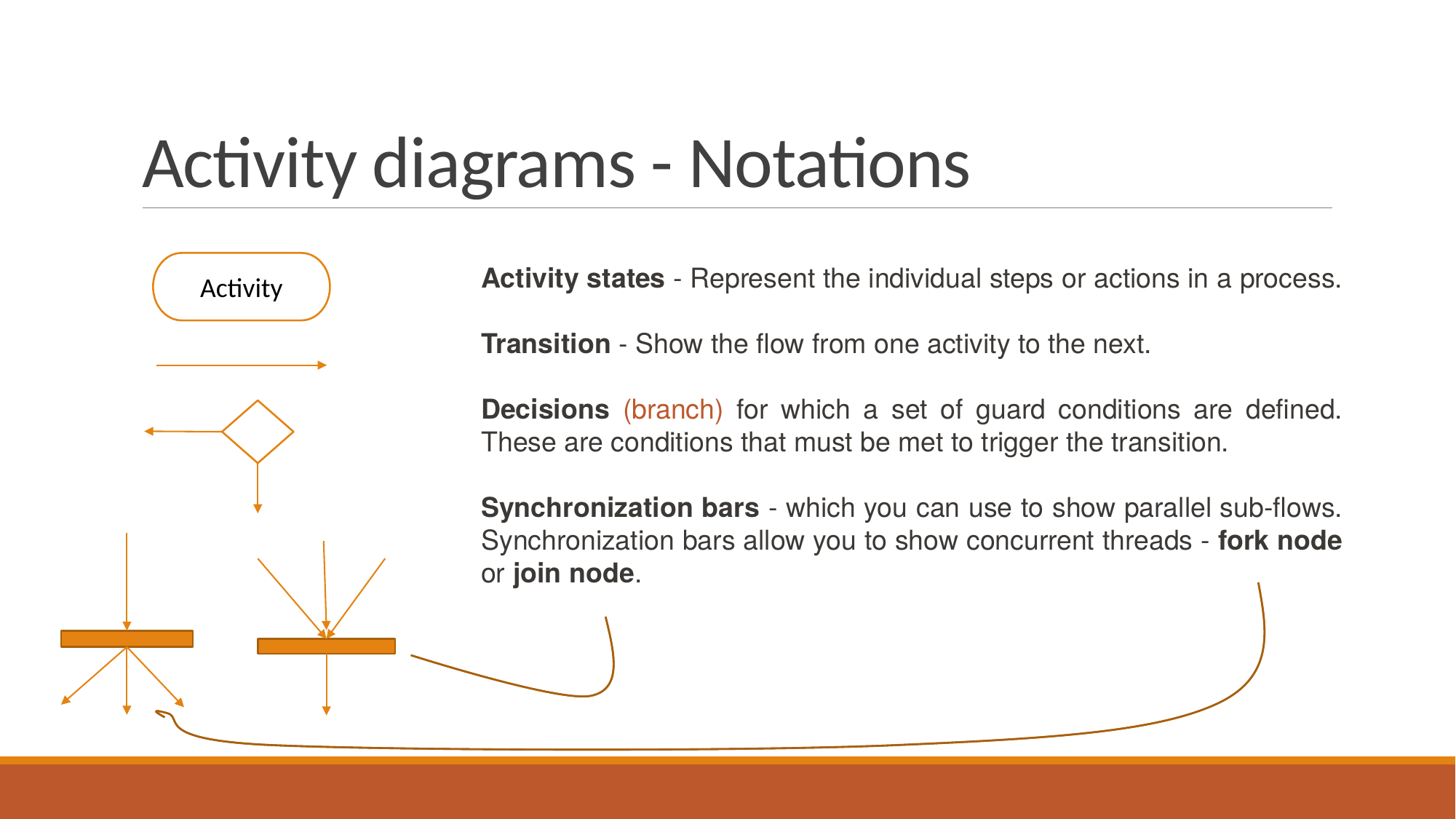

# Activity diagrams - Notations
Activity
Activity states - Represent the individual steps or actions in a process.

Transition - Show the flow from one activity to the next.

Decisions (branch) for which a set of guard conditions are defined. These are conditions that must be met to trigger the transition.

Synchronization bars - which you can use to show parallel sub-flows. Synchronization bars allow you to show concurrent threads - fork node or join node.